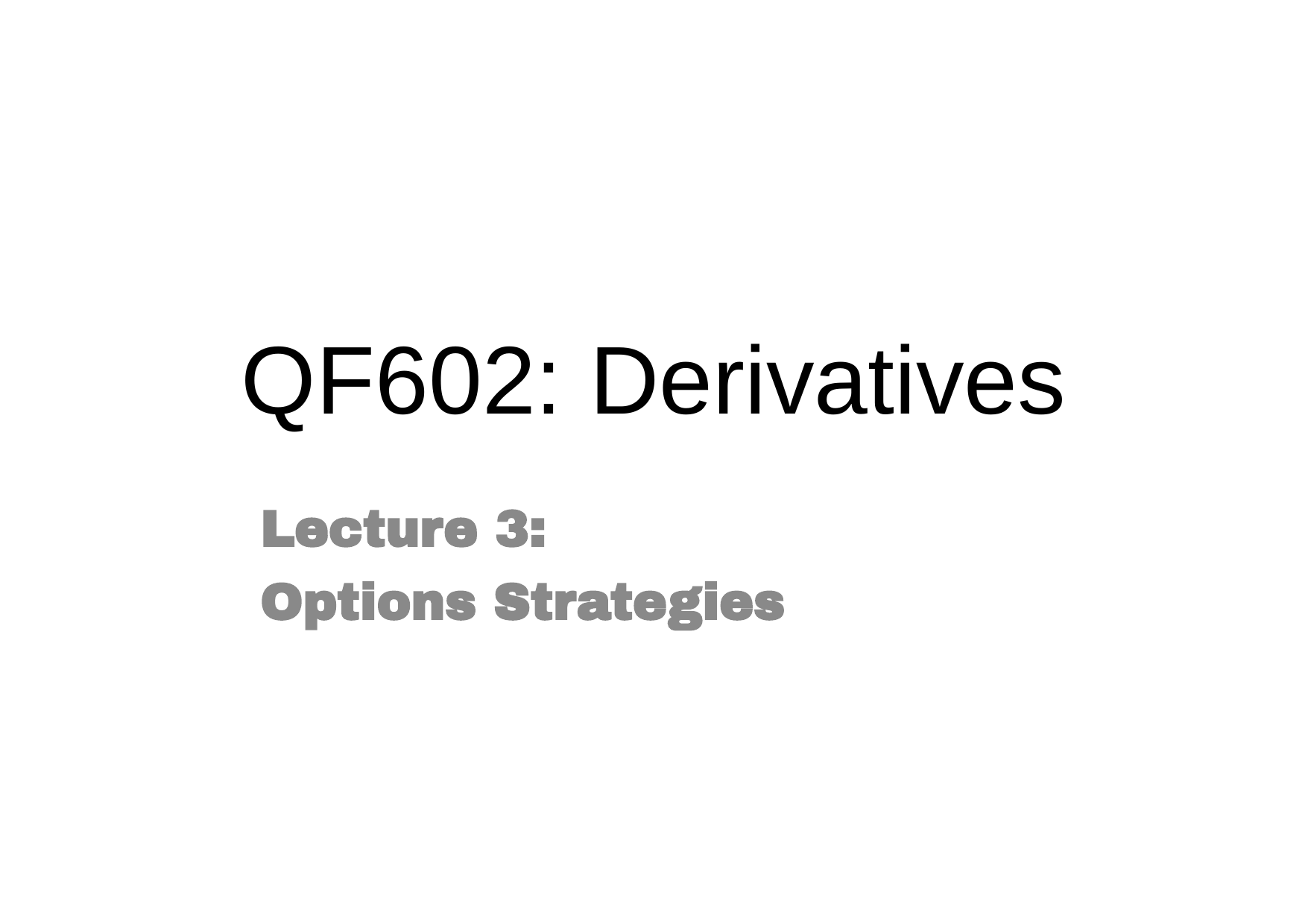

# QF602: Derivatives
Lecture 3:  Options Strategies